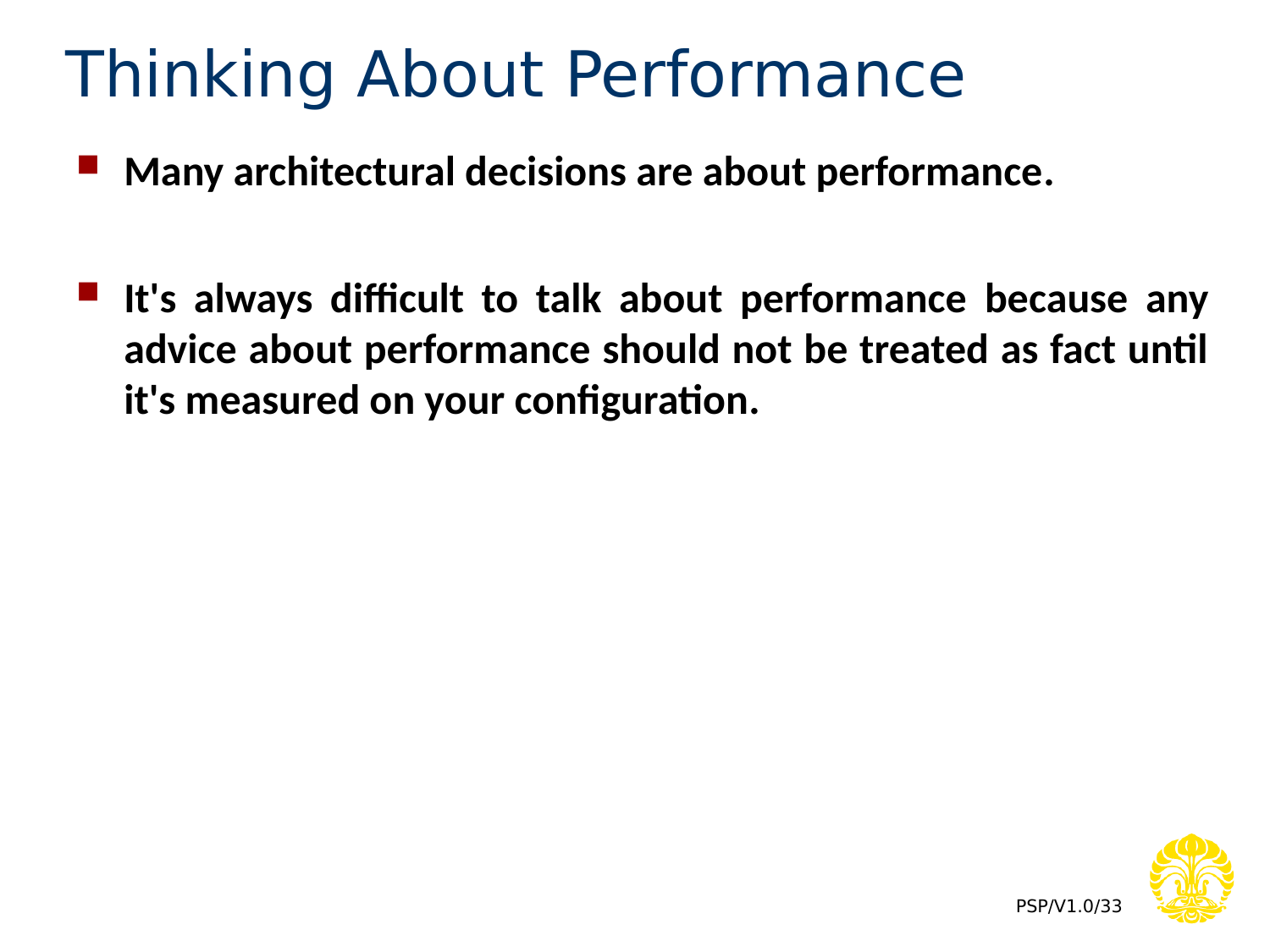

# Thinking About Performance
Many architectural decisions are about performance.

It's always difficult to talk about performance because any advice about performance should not be treated as fact until it's measured on your configuration.